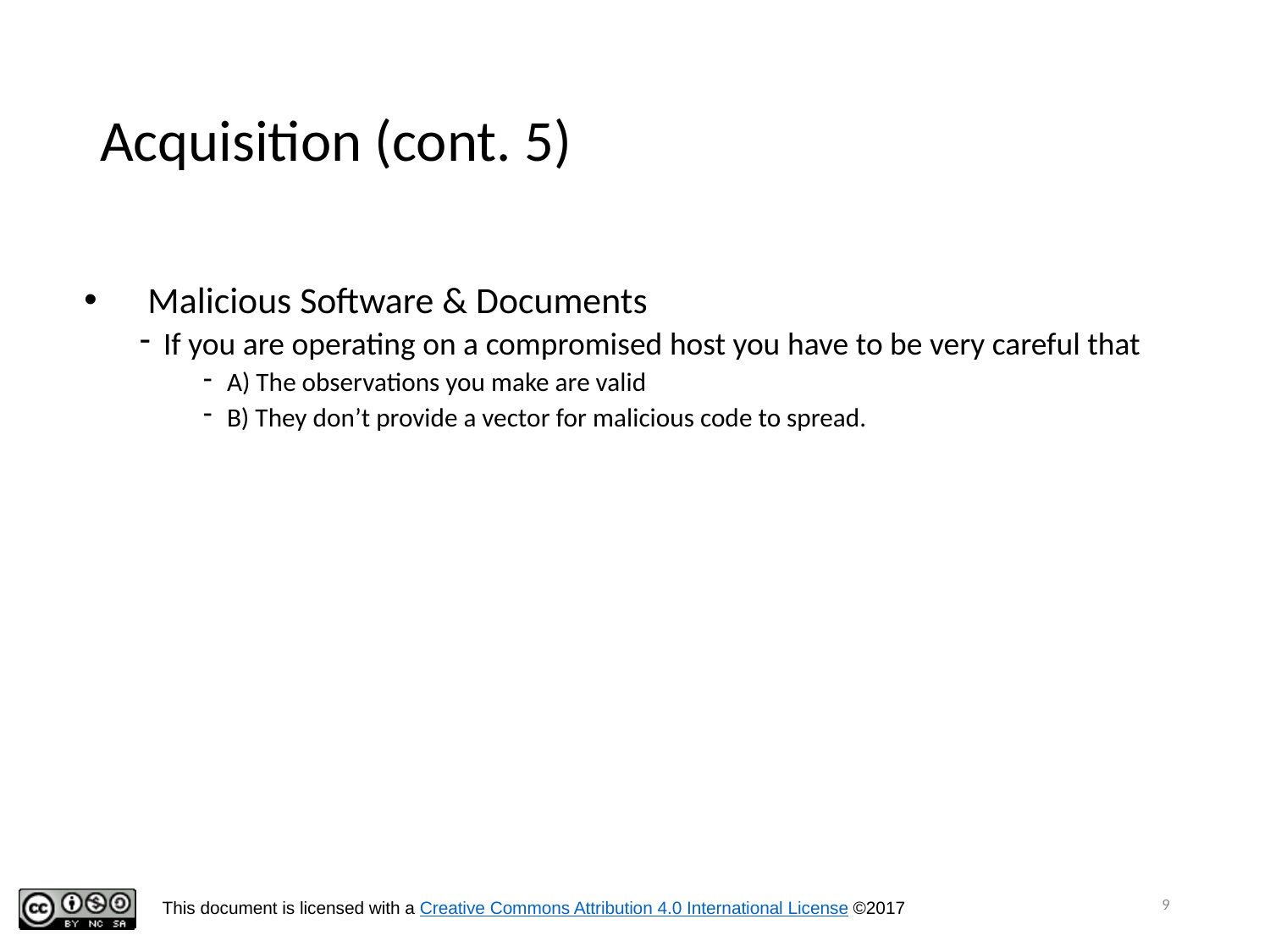

# Acquisition (cont. 5)
Malicious Software & Documents
If you are operating on a compromised host you have to be very careful that
A) The observations you make are valid
B) They don’t provide a vector for malicious code to spread.
9